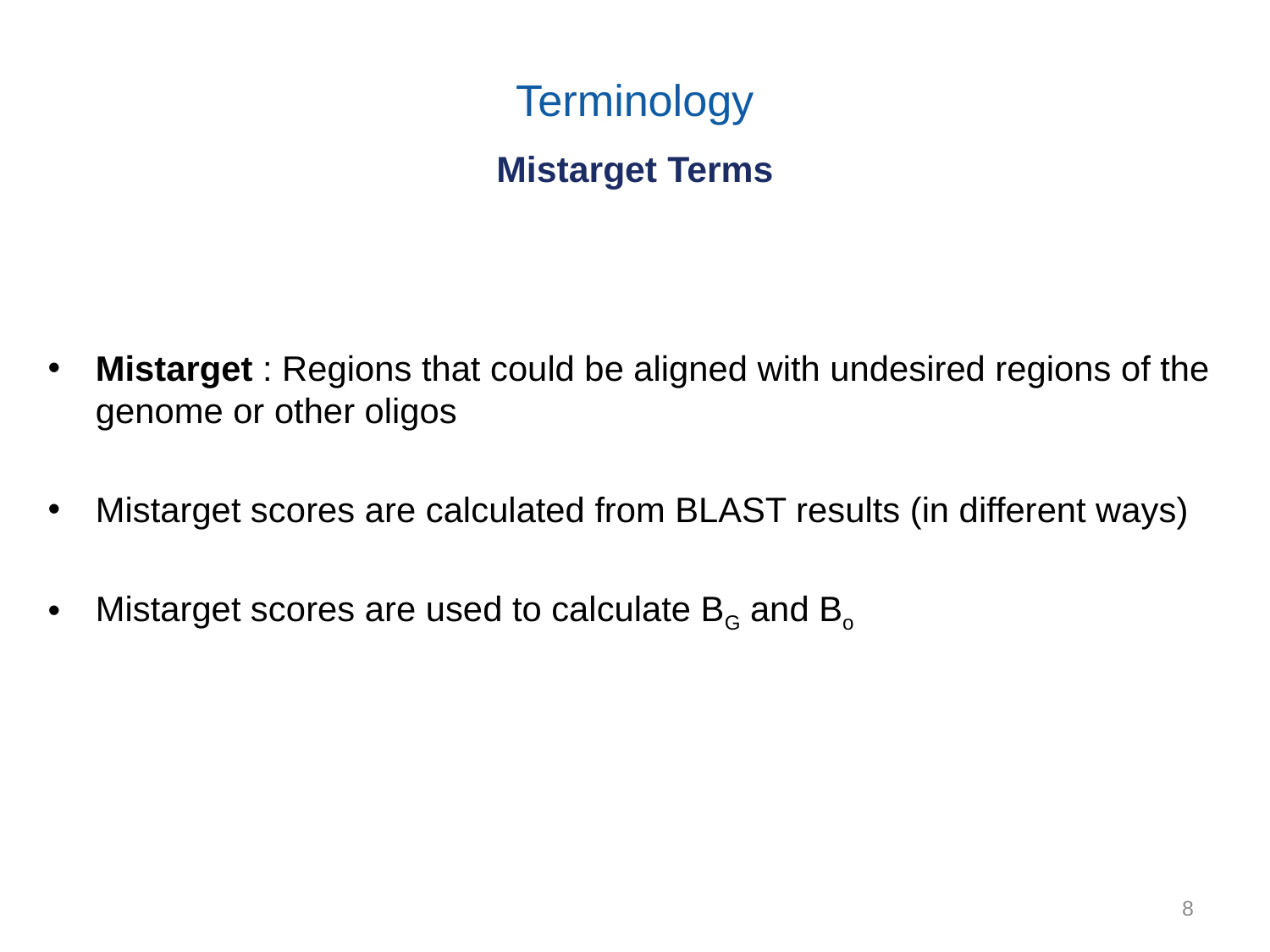

# Terminology Mistarget Terms
Mistarget : Regions that could be aligned with undesired regions of the genome or other oligos

Mistarget scores are calculated from BLAST results (in different ways)

Mistarget scores are used to calculate BG and Bo
8